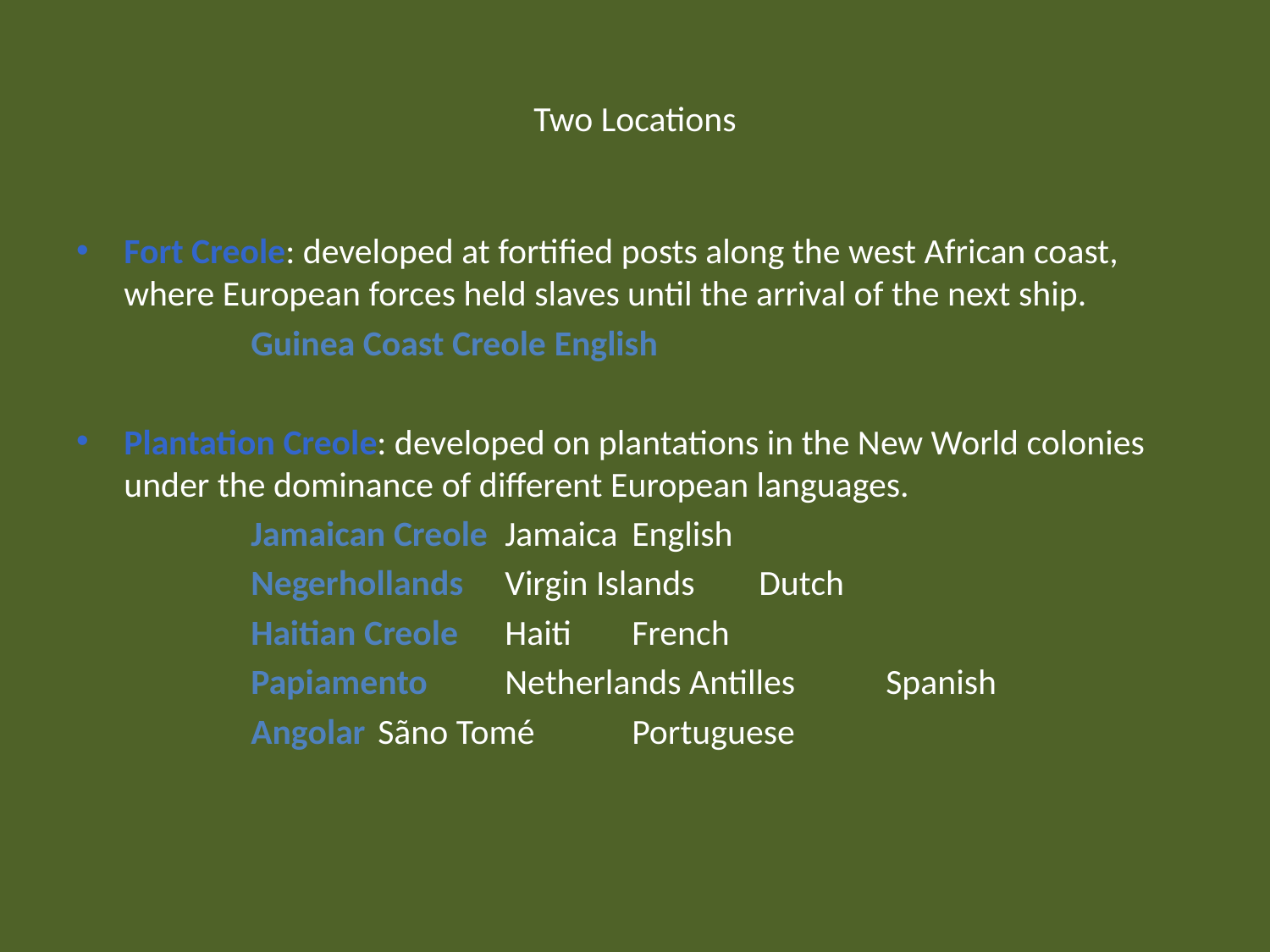

# Two Locations
Fort Creole: developed at fortified posts along the west African coast, where European forces held slaves until the arrival of the next ship.
		Guinea Coast Creole English

Plantation Creole: developed on plantations in the New World colonies under the dominance of different European languages.
		Jamaican Creole	Jamaica 	English
		Negerhollands 	Virgin Islands	Dutch
		Haitian Creole 	Haiti	French
		Papiamento	Netherlands Antilles	Spanish
		Angolar	Sãno Tomé	Portuguese